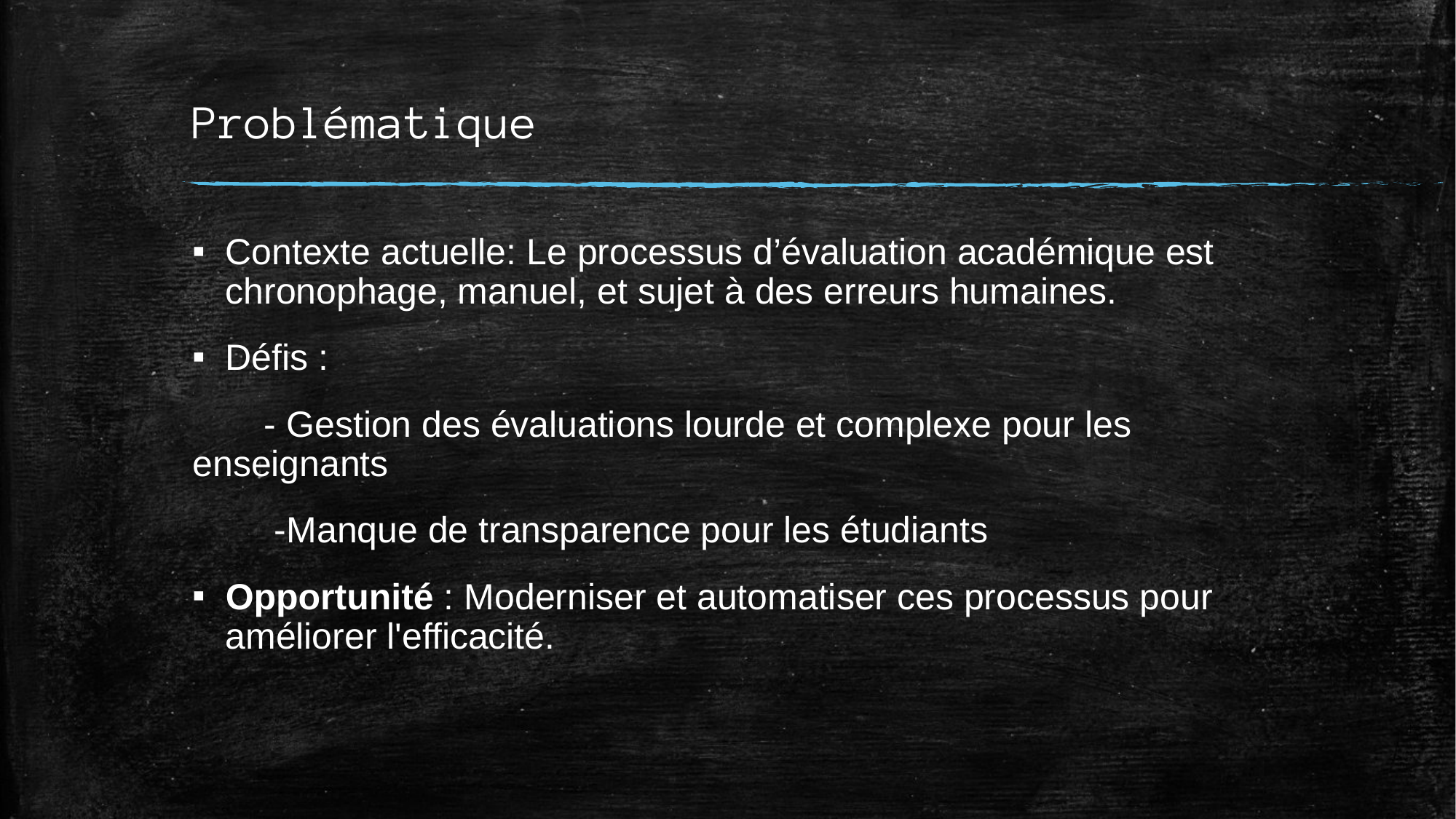

# Problématique
Contexte actuelle: Le processus d’évaluation académique est chronophage, manuel, et sujet à des erreurs humaines.
Défis :
       - Gestion des évaluations lourde et complexe pour les enseignants
        -Manque de transparence pour les étudiants
Opportunité : Moderniser et automatiser ces processus pour améliorer l'efficacité.